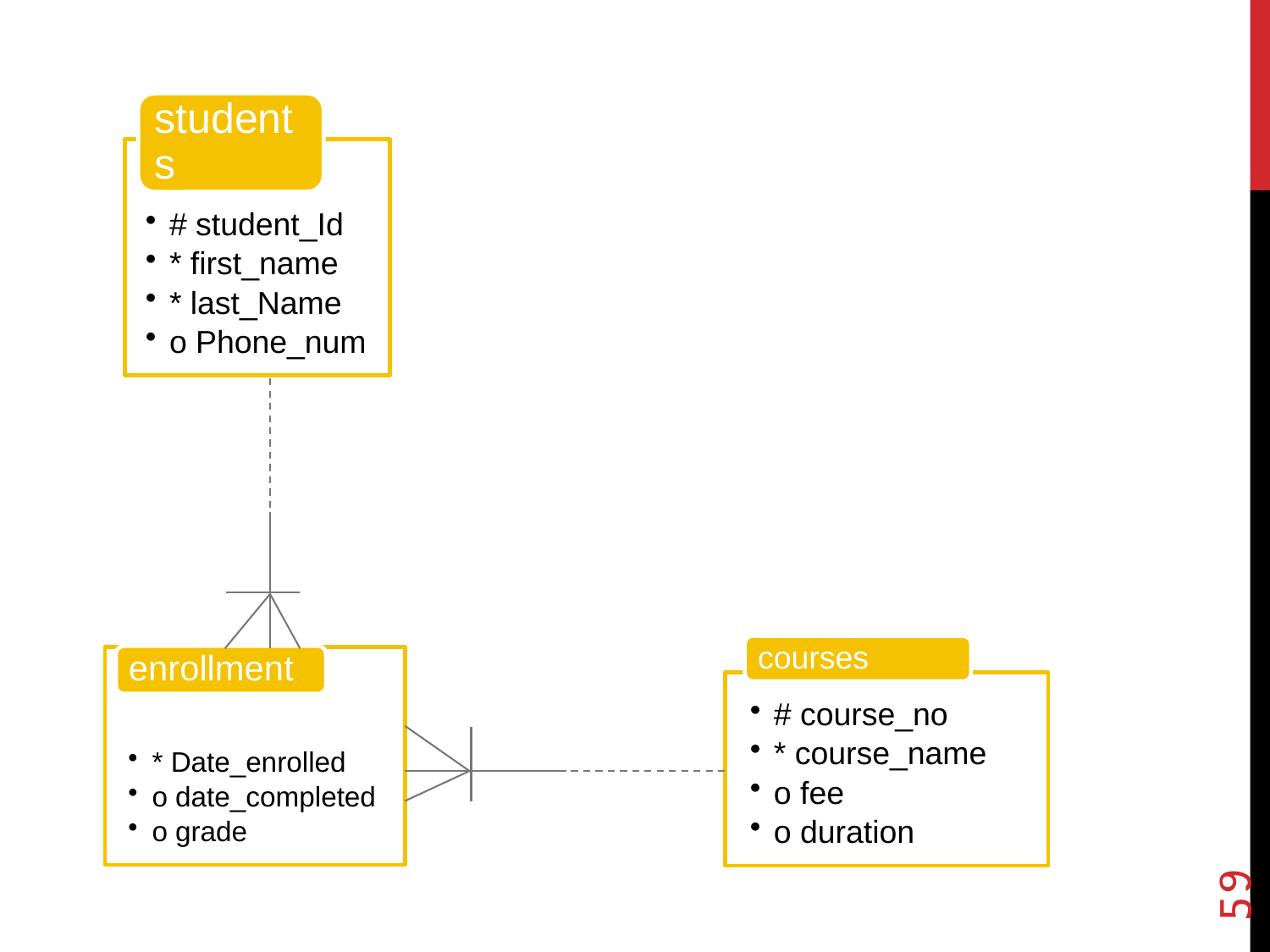

# student_Id
* first_name
* last_Name
o Phone_num
students
# course_no
* course_name
o fee
o duration
courses
* Date_enrolled
o date_completed
o grade
enrollment
59